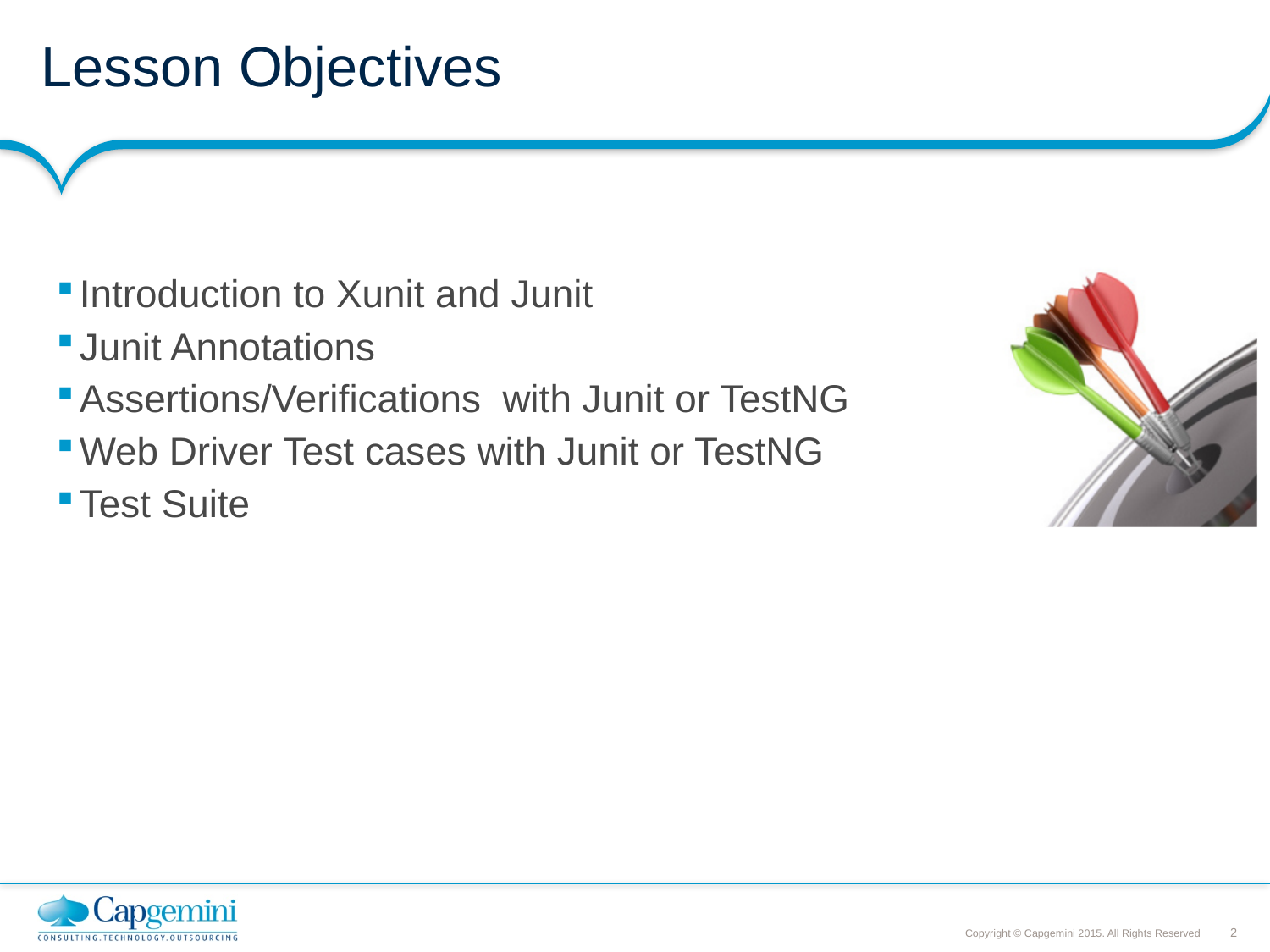

# Lesson Objectives

Introduction to Xunit and Junit
Junit Annotations
Assertions/Verifications  with Junit or TestNG
Web Driver Test cases with Junit or TestNG
Test Suite